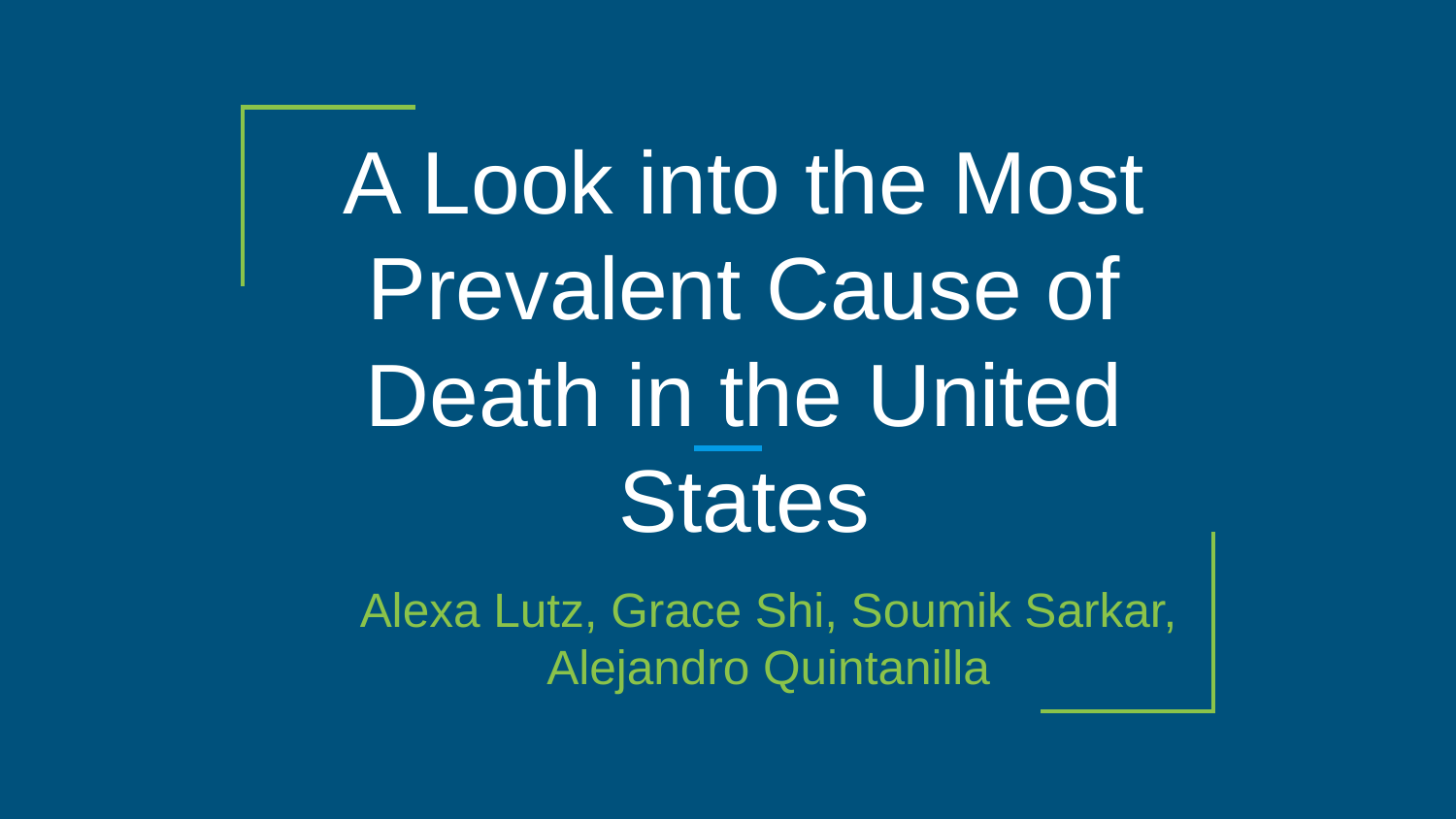

# A Look into the Most Prevalent Cause of Death in the United States
Alexa Lutz, Grace Shi, Soumik Sarkar, Alejandro Quintanilla